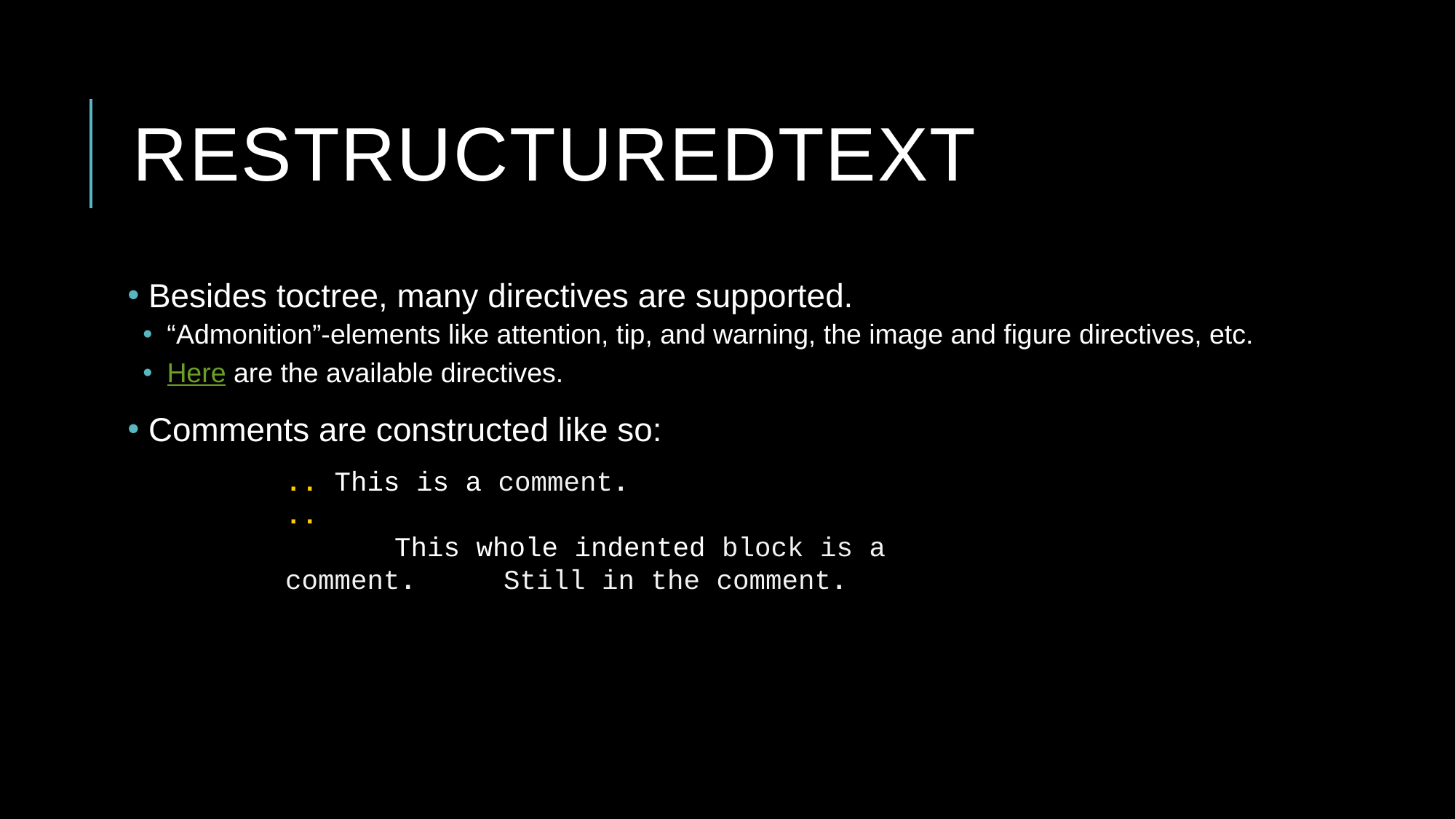

# restructuredtext
 Besides toctree, many directives are supported.
 “Admonition”-elements like attention, tip, and warning, the image and figure directives, etc.
 Here are the available directives.
 Comments are constructed like so:
.. This is a comment.
..
	This whole indented block is a comment. 	Still in the comment.